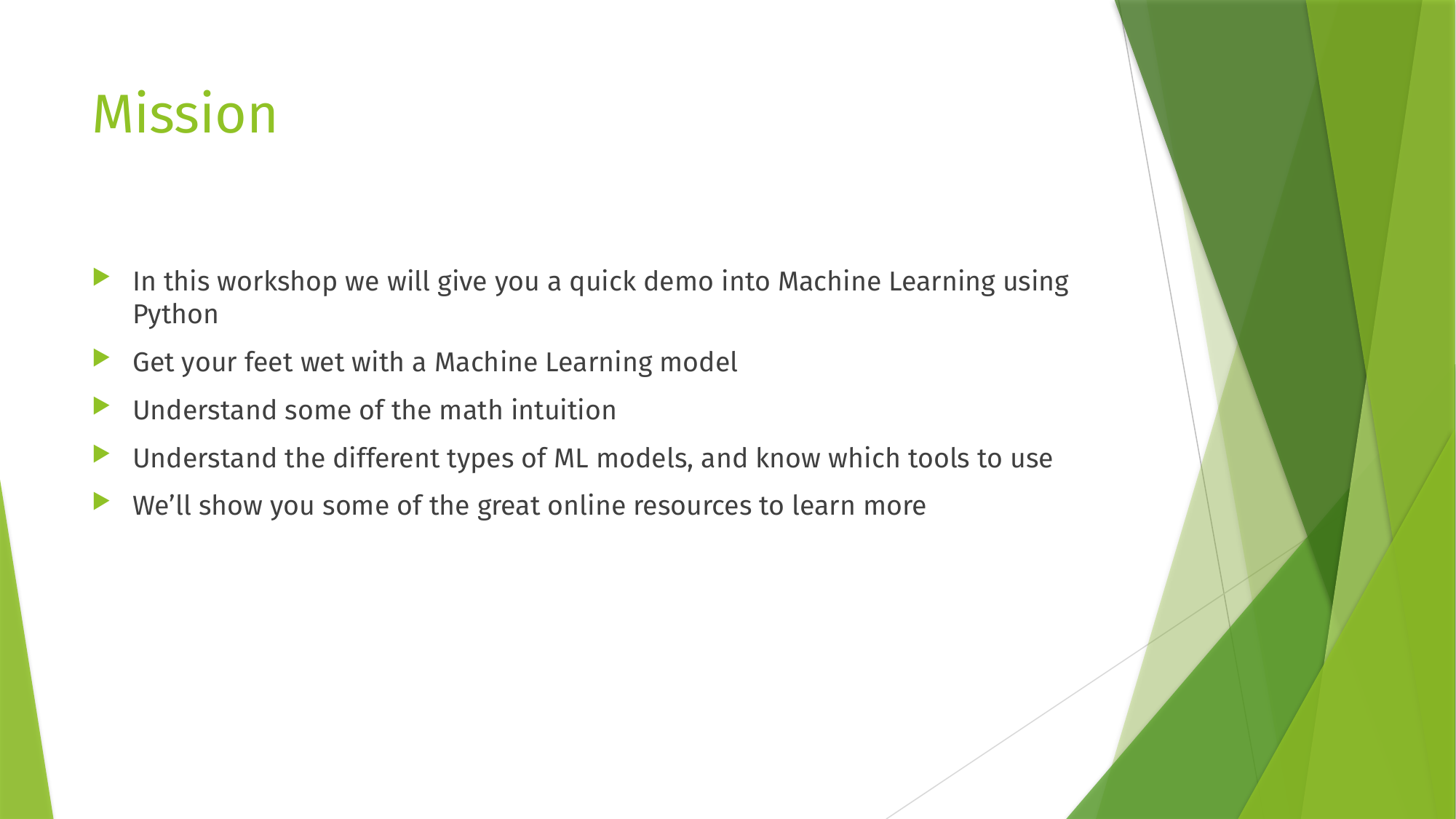

# Mission
In this workshop we will give you a quick demo into Machine Learning using Python
Get your feet wet with a Machine Learning model
Understand some of the math intuition
Understand the different types of ML models, and know which tools to use
We’ll show you some of the great online resources to learn more